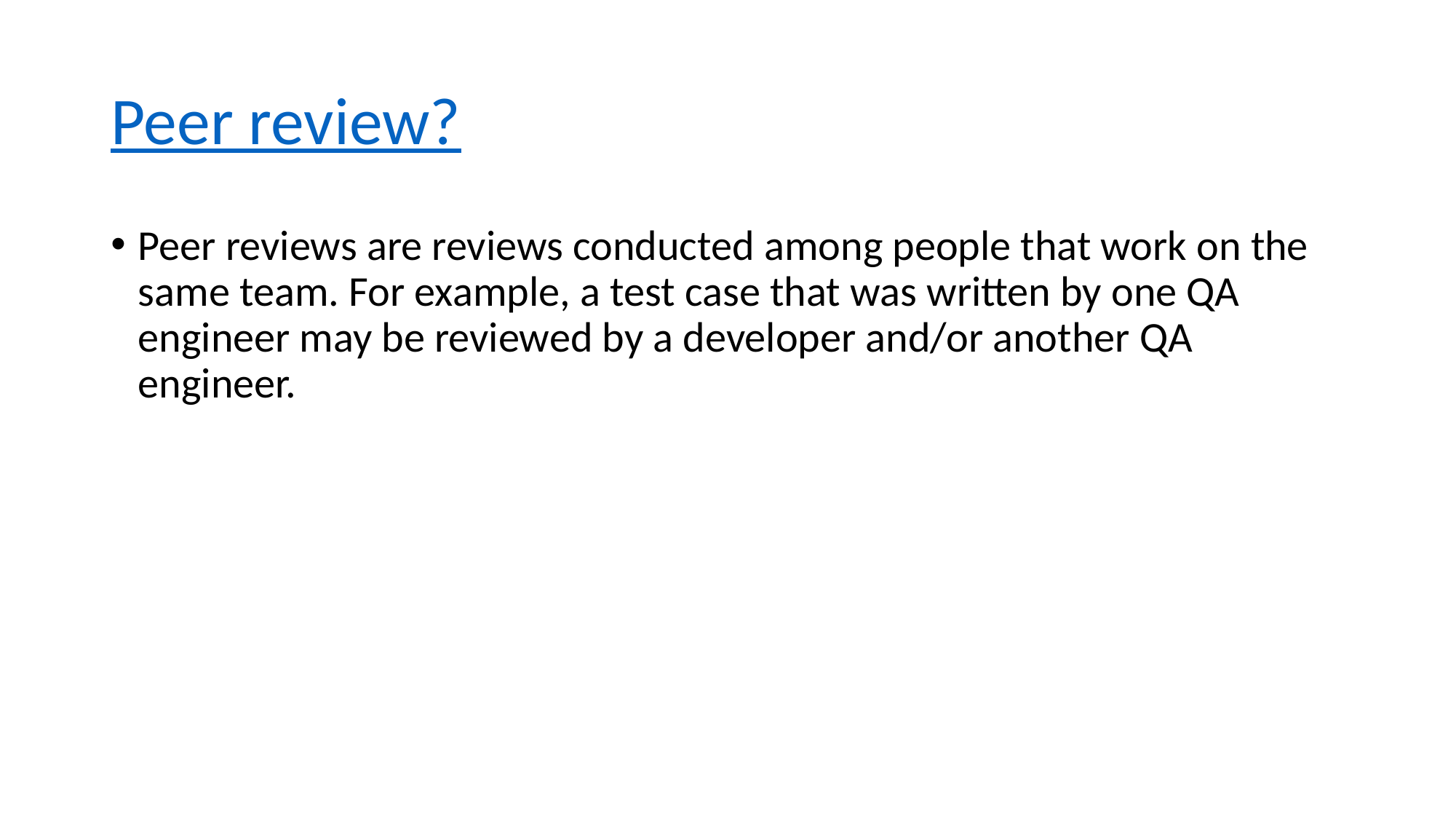

# Peer review?
Peer reviews are reviews conducted among people that work on the same team. For example, a test case that was written by one QA engineer may be reviewed by a developer and/or another QA engineer.